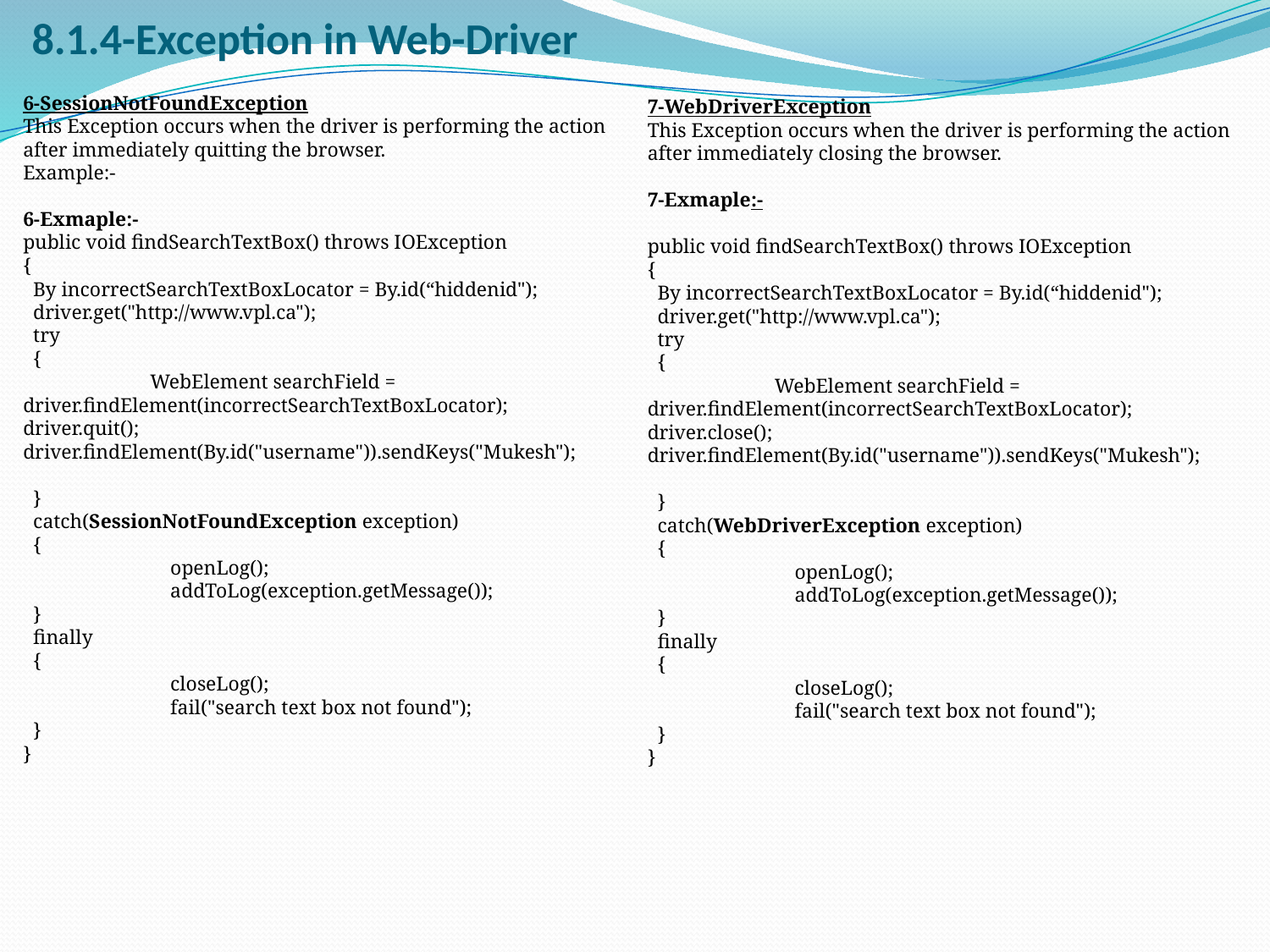

# 8.1.4-Exception in Web-Driver
6-SessionNotFoundException
This Exception occurs when the driver is performing the action after immediately quitting the browser.
Example:-

6-Exmaple:-
public void findSearchTextBox() throws IOException 
{ 
  By incorrectSearchTextBoxLocator = By.id(“hiddenid");
  driver.get("http://www.vpl.ca"); 
  try
  { 
   	WebElement searchField = driver.findElement(incorrectSearchTextBoxLocator);
driver.quit(); driver.findElement(By.id("username")).sendKeys("Mukesh");
  } 
  catch(SessionNotFoundException exception) 
  { 
	    openLog(); 
	    addToLog(exception.getMessage()); 
  } 
  finally 
  { 
	    closeLog(); 
	    fail("search text box not found"); 
  } 
}
7-WebDriverException
This Exception occurs when the driver is performing the action after immediately closing the browser.

7-Exmaple:-

public void findSearchTextBox() throws IOException 
{ 
  By incorrectSearchTextBoxLocator = By.id(“hiddenid");
  driver.get("http://www.vpl.ca"); 
  try
  { 
   	WebElement searchField = driver.findElement(incorrectSearchTextBoxLocator);
driver.close();
driver.findElement(By.id("username")).sendKeys("Mukesh");

  } 
  catch(WebDriverException exception) 
  { 
	    openLog(); 
	    addToLog(exception.getMessage()); 
  } 
  finally 
  { 
	    closeLog(); 
	    fail("search text box not found"); 
  } 
}